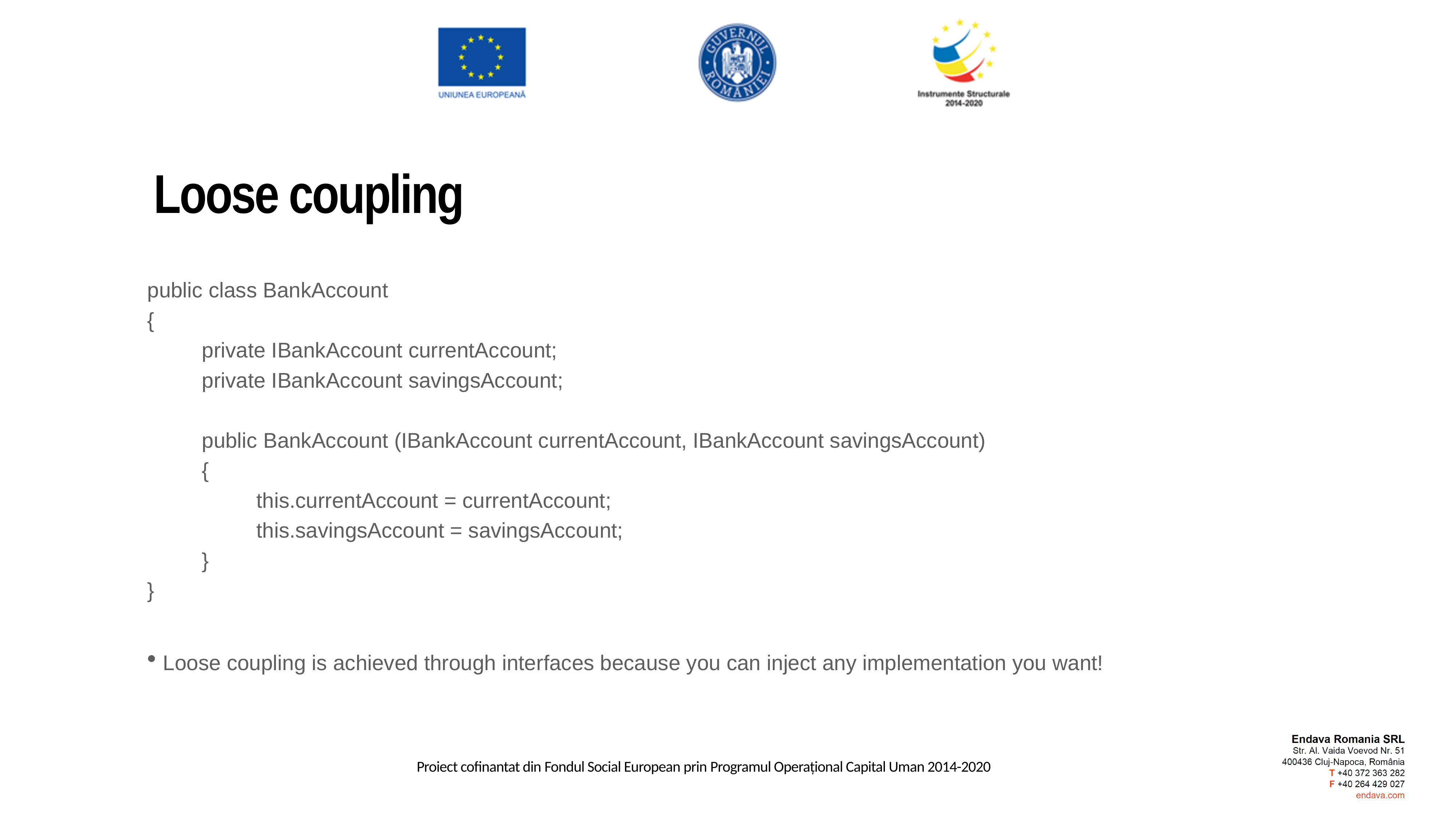

Loose coupling
public class BankAccount
{
	private IBankAccount currentAccount;
	private IBankAccount savingsAccount;

	public BankAccount (IBankAccount currentAccount, IBankAccount savingsAccount)
	{
		this.currentAccount = currentAccount;
		this.savingsAccount = savingsAccount;
	}
}
Are a set of rules that enable developers to write software that is easily extendable, maintainable, easy to read and easy to adapt to changing requirements.
Are a set of rules that enable developers to write software that is easily extendable, maintainable, easy to read and easy to adapt to changing requirements.

Loose coupling is achieved through interfaces because you can inject any implementation you want!